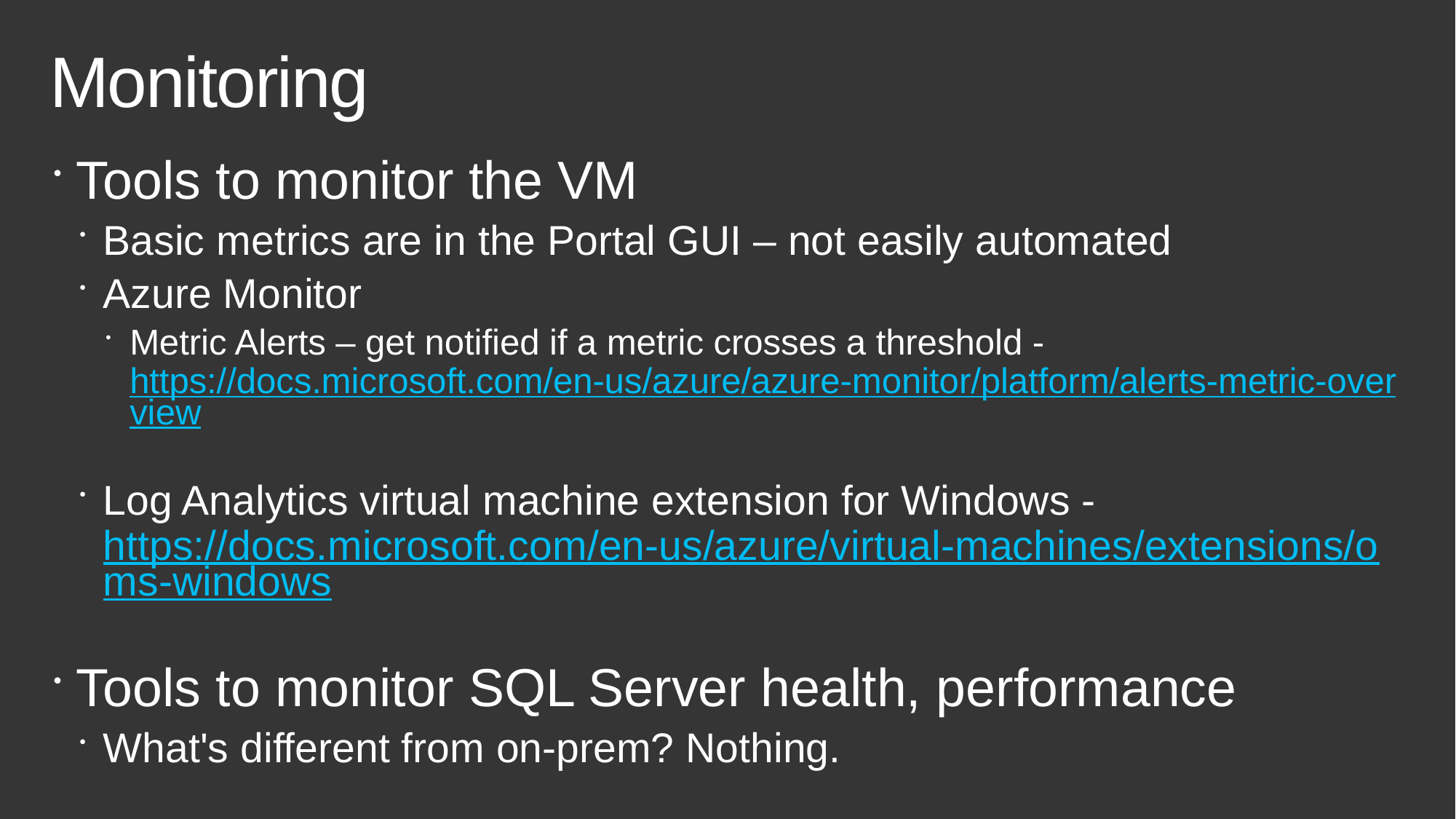

# Monitoring
Tools to monitor the VM
Basic metrics are in the Portal GUI – not easily automated
Azure Monitor
Metric Alerts – get notified if a metric crosses a threshold - https://docs.microsoft.com/en-us/azure/azure-monitor/platform/alerts-metric-overview
Log Analytics virtual machine extension for Windows - https://docs.microsoft.com/en-us/azure/virtual-machines/extensions/oms-windows
Tools to monitor SQL Server health, performance
What's different from on-prem? Nothing.